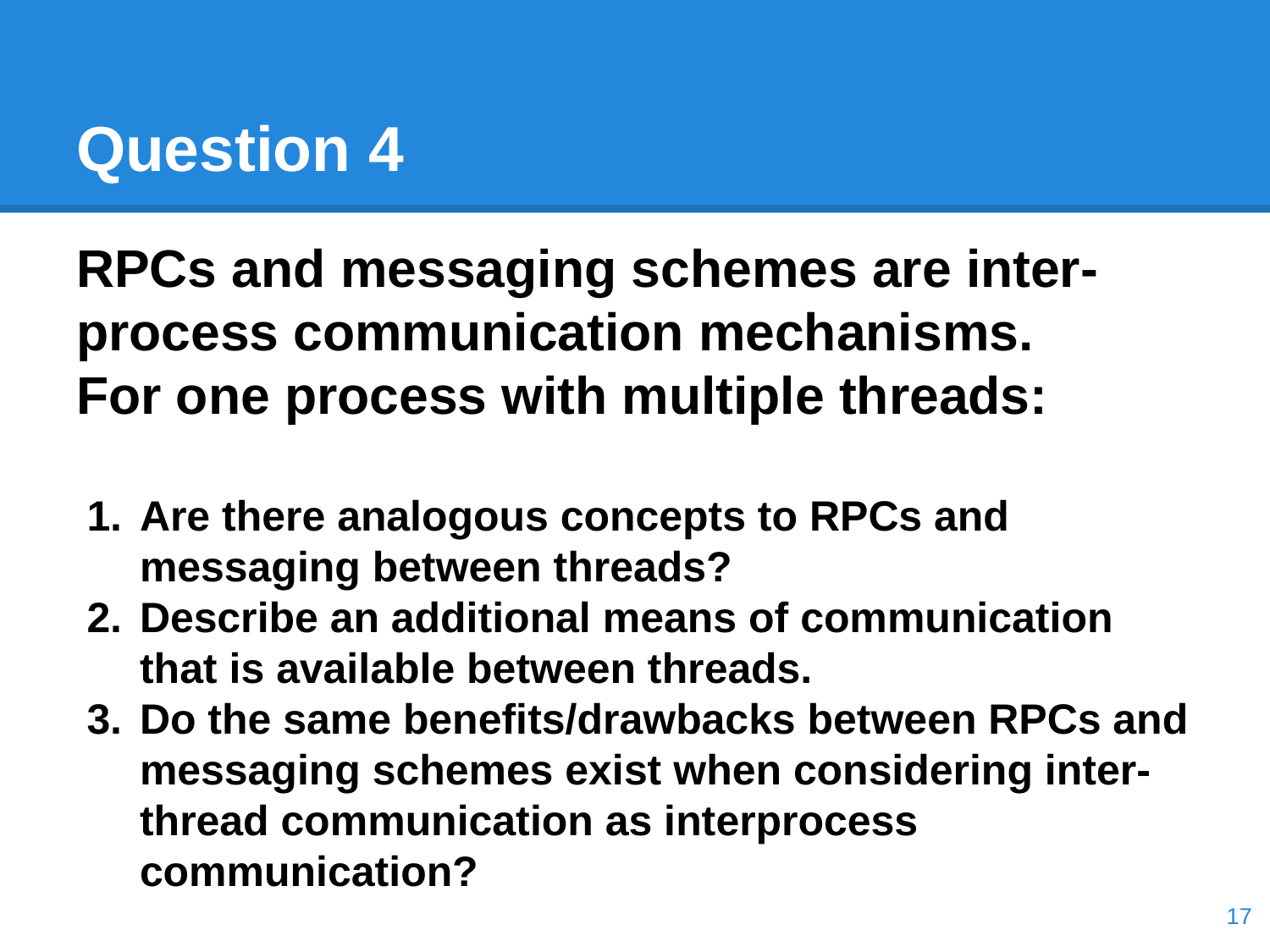

# Question 4
RPCs and messaging schemes are inter-process communication mechanisms.
For one process with multiple threads:

Are there analogous concepts to RPCs and messaging between threads?
Describe an additional means of communication that is available between threads.
Do the same benefits/drawbacks between RPCs and messaging schemes exist when considering inter-thread communication as interprocess communication?
17